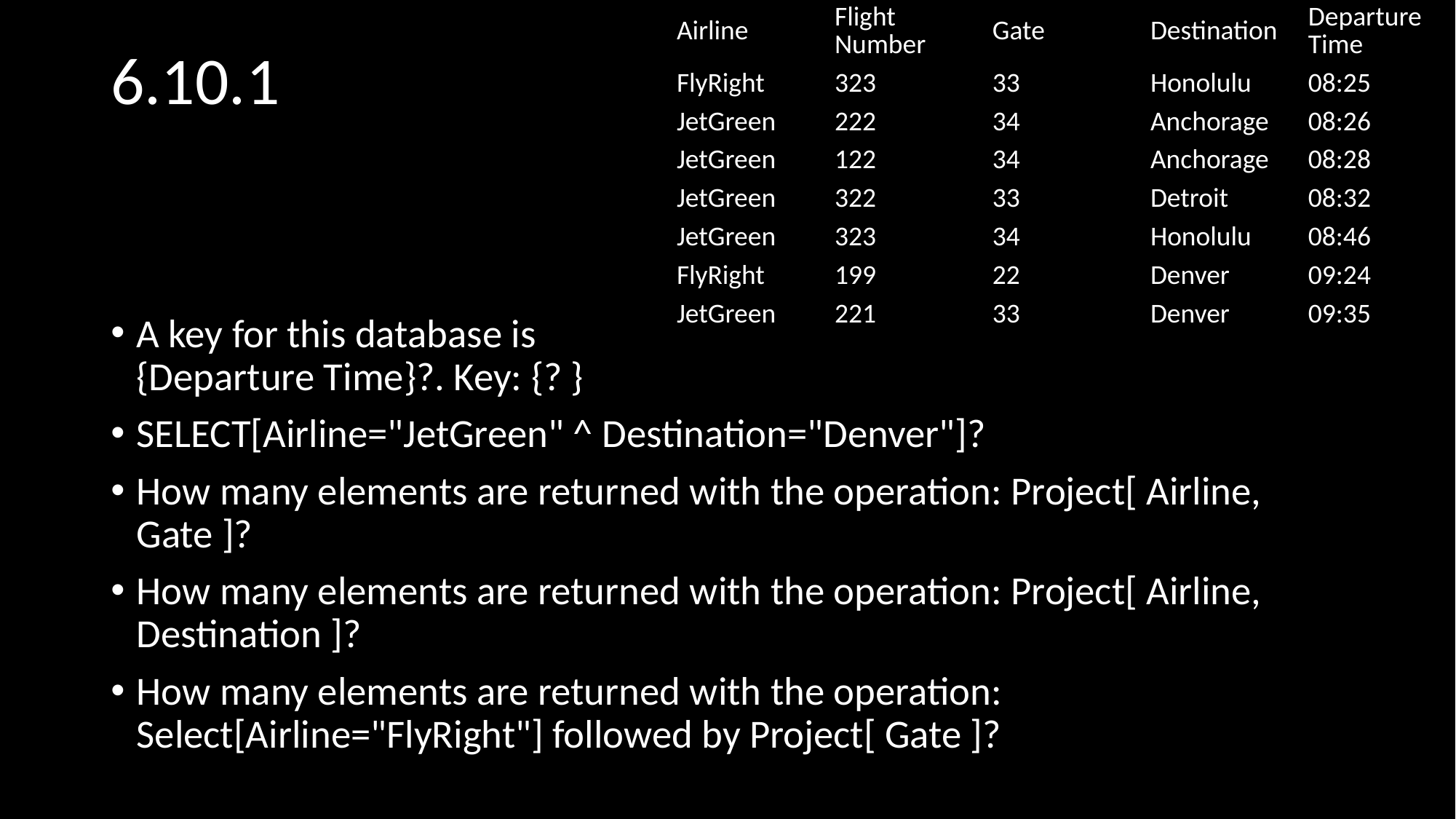

| Airline | Flight Number | Gate | Destination | Departure Time |
| --- | --- | --- | --- | --- |
| FlyRight | 323 | 33 | Honolulu | 08:25 |
| JetGreen | 222 | 34 | Anchorage | 08:26 |
| JetGreen | 122 | 34 | Anchorage | 08:28 |
| JetGreen | 322 | 33 | Detroit | 08:32 |
| JetGreen | 323 | 34 | Honolulu | 08:46 |
| FlyRight | 199 | 22 | Denver | 09:24 |
| JetGreen | 221 | 33 | Denver | 09:35 |
# 6.10.1

A key for this database is
{Departure Time}?. Key: {? }
SELECT[Airline="JetGreen" ^ Destination="Denver"]?
How many elements are returned with the operation: Project[ Airline, Gate ]?
How many elements are returned with the operation: Project[ Airline, Destination ]?
How many elements are returned with the operation: Select[Airline="FlyRight"] followed by Project[ Gate ]?